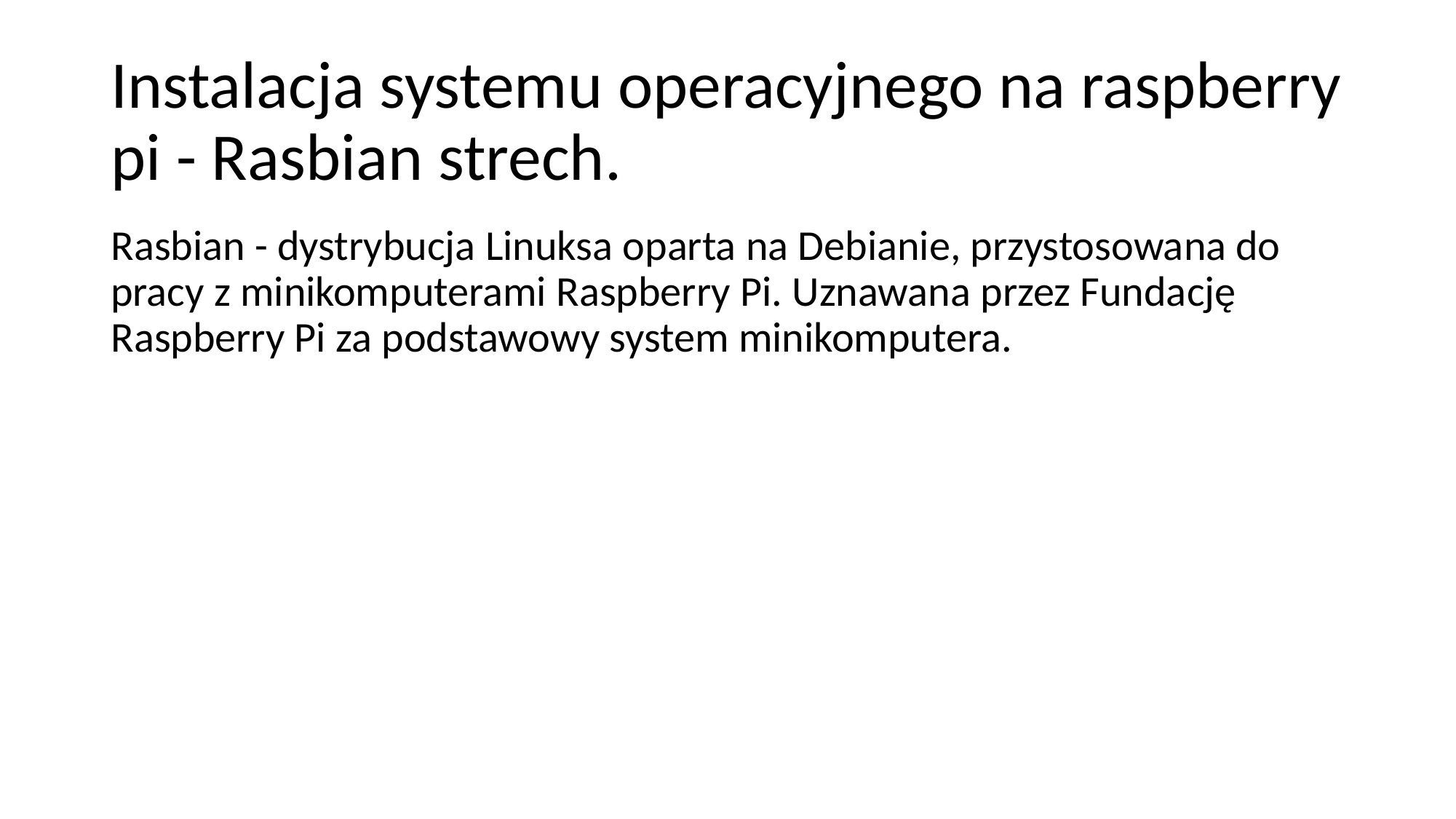

# Instalacja systemu operacyjnego na raspberry pi - Rasbian strech.
Rasbian - dystrybucja Linuksa oparta na Debianie, przystosowana do pracy z minikomputerami Raspberry Pi. Uznawana przez Fundację Raspberry Pi za podstawowy system minikomputera.